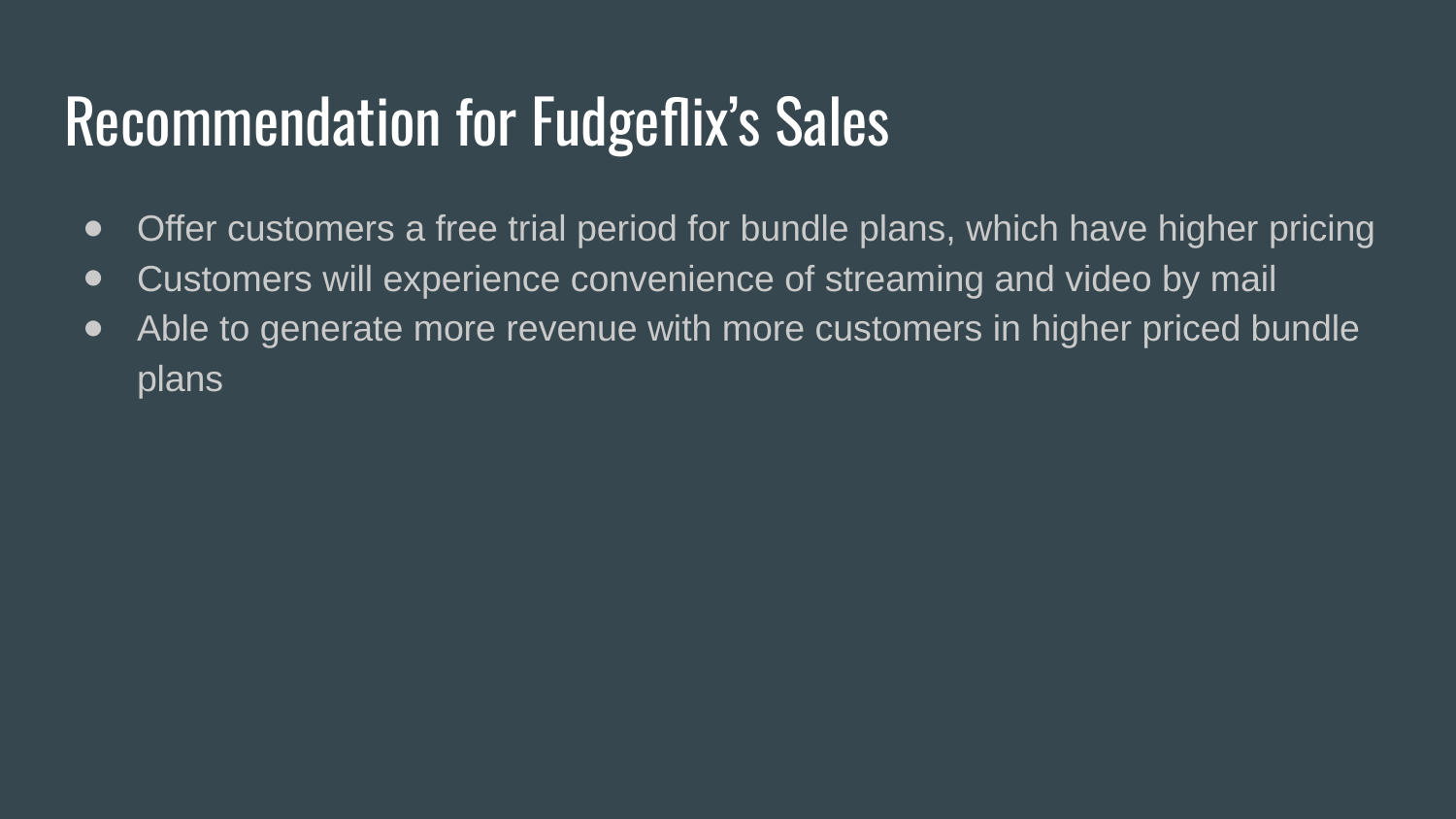

# Recommendation for Fudgeflix’s Sales
Offer customers a free trial period for bundle plans, which have higher pricing
Customers will experience convenience of streaming and video by mail
Able to generate more revenue with more customers in higher priced bundle plans